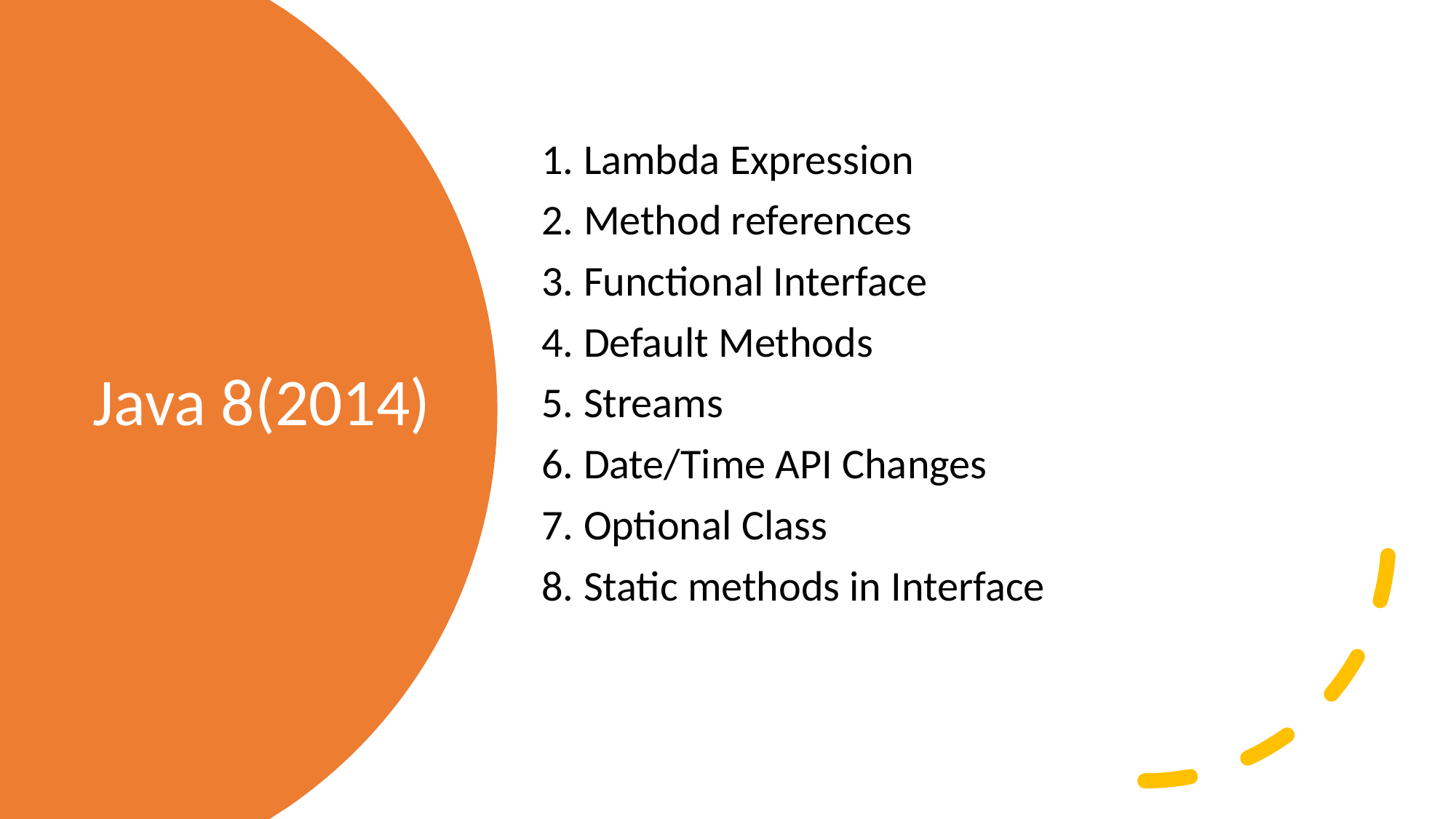

1. Lambda Expression
2. Method references
3. Functional Interface
4. Default Methods
5. Streams
6. Date/Time API Changes
7. Optional Class
8. Static methods in Interface

# Java 8(2014)